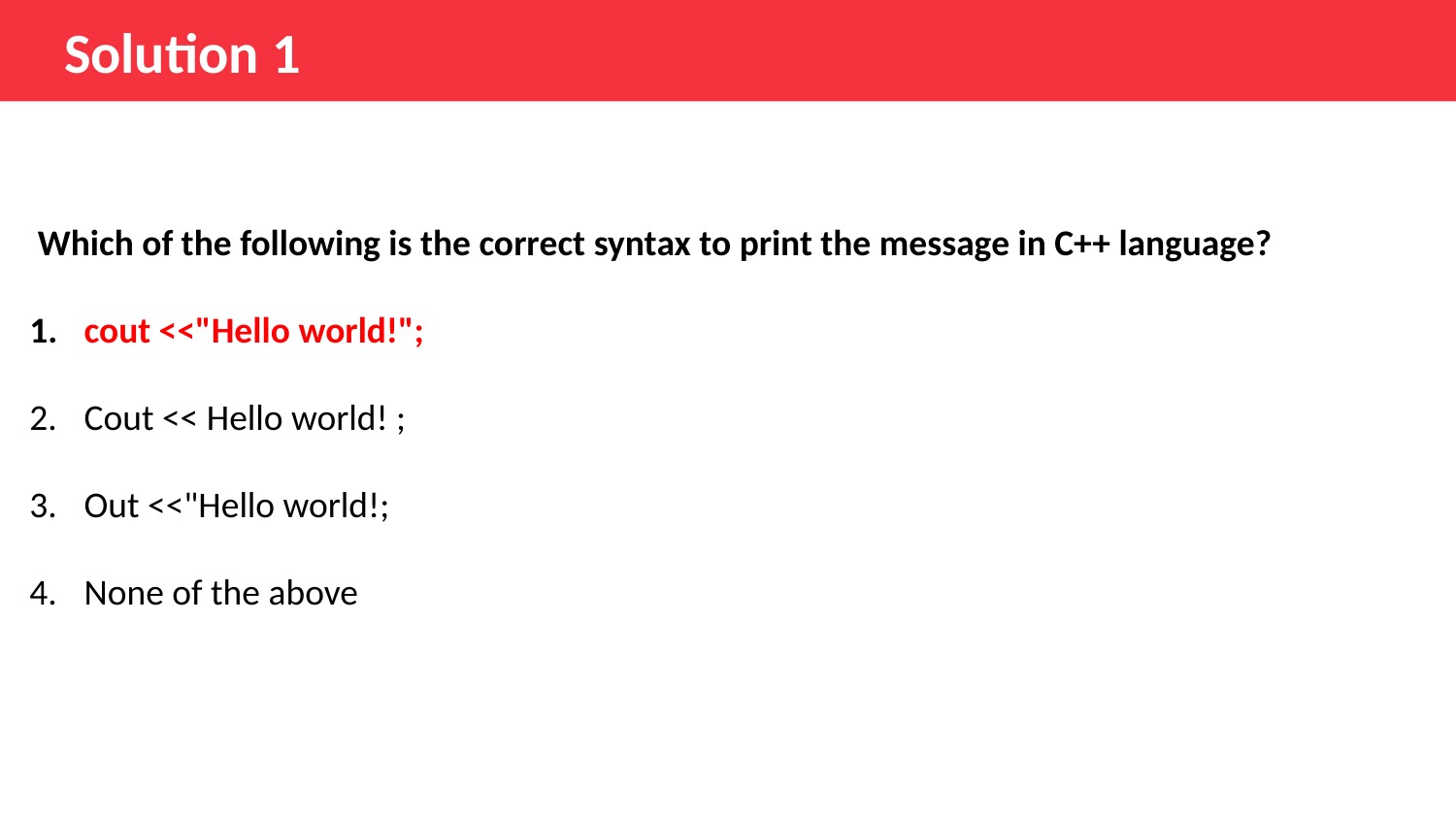

# Solution 1

 Which of the following is the correct syntax to print the message in C++ language?

cout <<"Hello world!";

Cout << Hello world! ;

Out <<"Hello world!;

None of the above